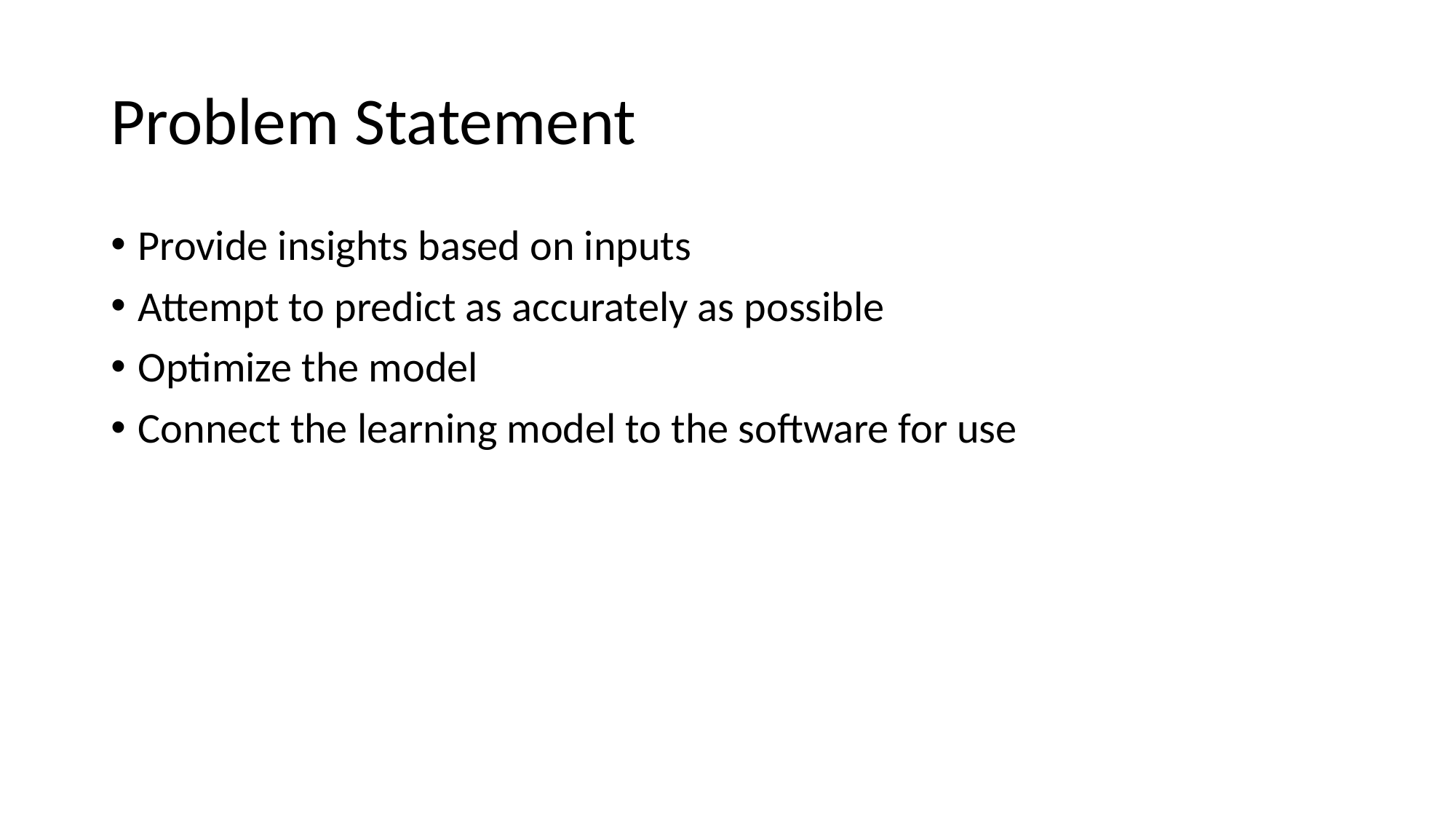

# Problem Statement
Provide insights based on inputs
Attempt to predict as accurately as possible
Optimize the model
Connect the learning model to the software for use